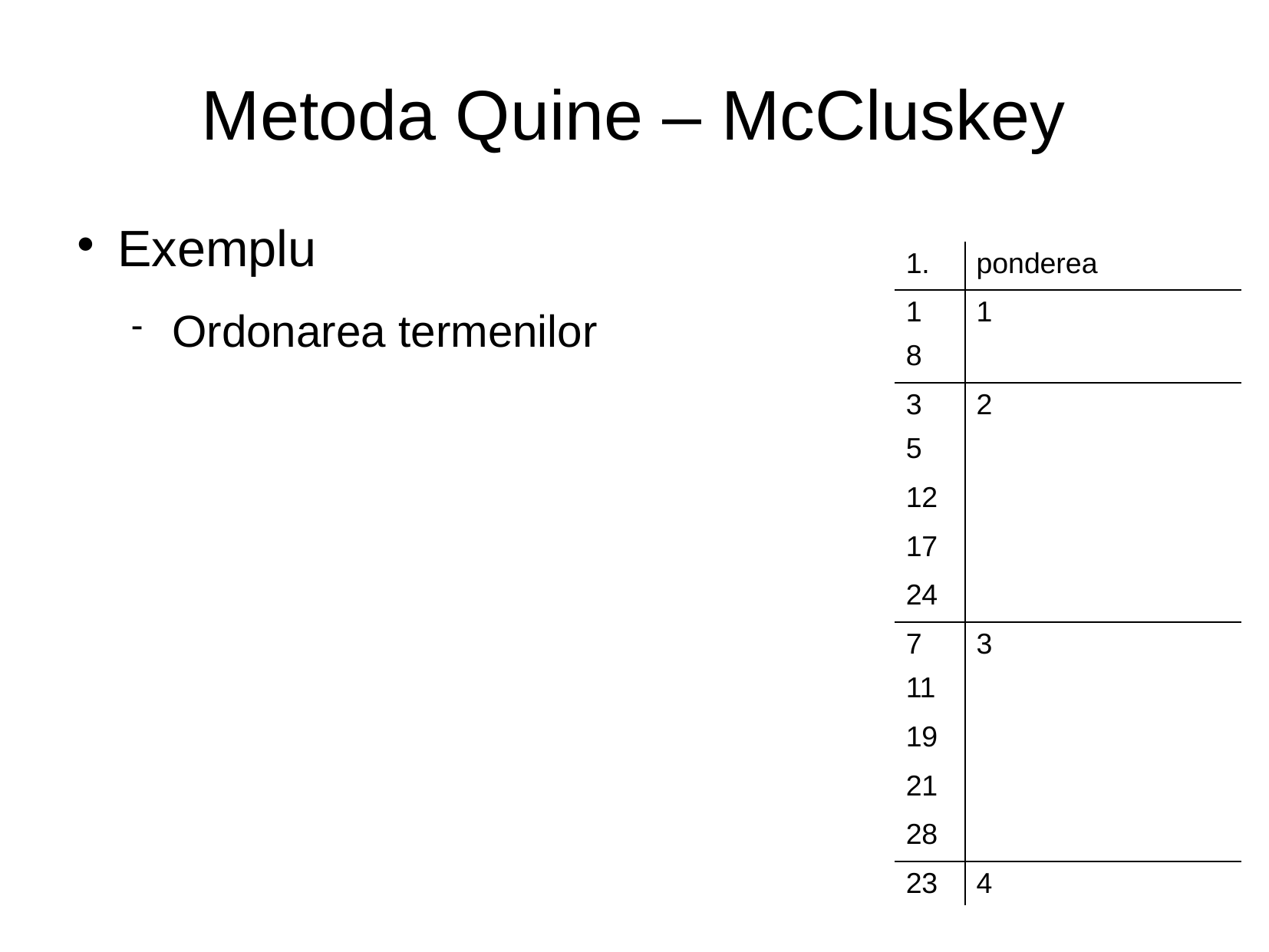

# Metoda Quine – McCluskey
Exemplu
Ordonarea termenilor
| 1. | ponderea |
| --- | --- |
| 1 | 1 |
| 8 |  |
| 3 | 2 |
| 5 |  |
| 12 |  |
| 17 |  |
| 24 |  |
| 7 | 3 |
| 11 |  |
| 19 |  |
| 21 |  |
| 28 |  |
| 23 | 4 |